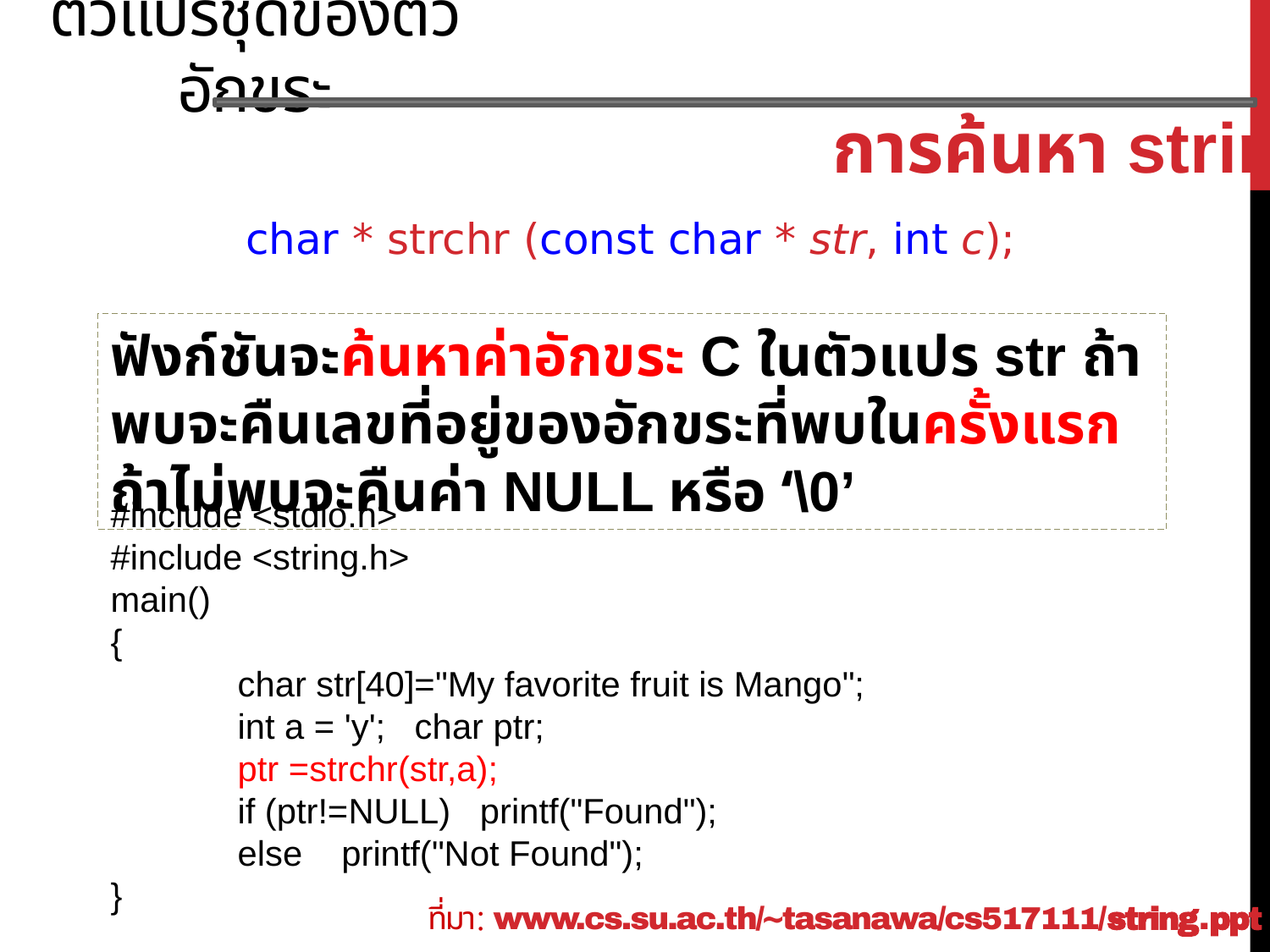

ตัวแปรชุดของตัวอักขระ
การค้นหา string

char * strchr (const char * str, int c);
ฟังก์ชันจะค้นหาค่าอักขระ C ในตัวแปร str ถ้าพบจะคืนเลขที่อยู่ของอักขระที่พบในครั้งแรก ถ้าไม่พบจะคืนค่า NULL หรือ ‘\0’
#include <stdio.h>
#include <string.h>
main()
{
	char str[40]="My favorite fruit is Mango";
	int a = 'y';   char ptr;
	ptr =strchr(str,a);
	if (ptr!=NULL)   printf("Found");
	else    printf("Not Found");
}
ที่มา: www.cs.su.ac.th/~tasanawa/cs517111/string.ppt